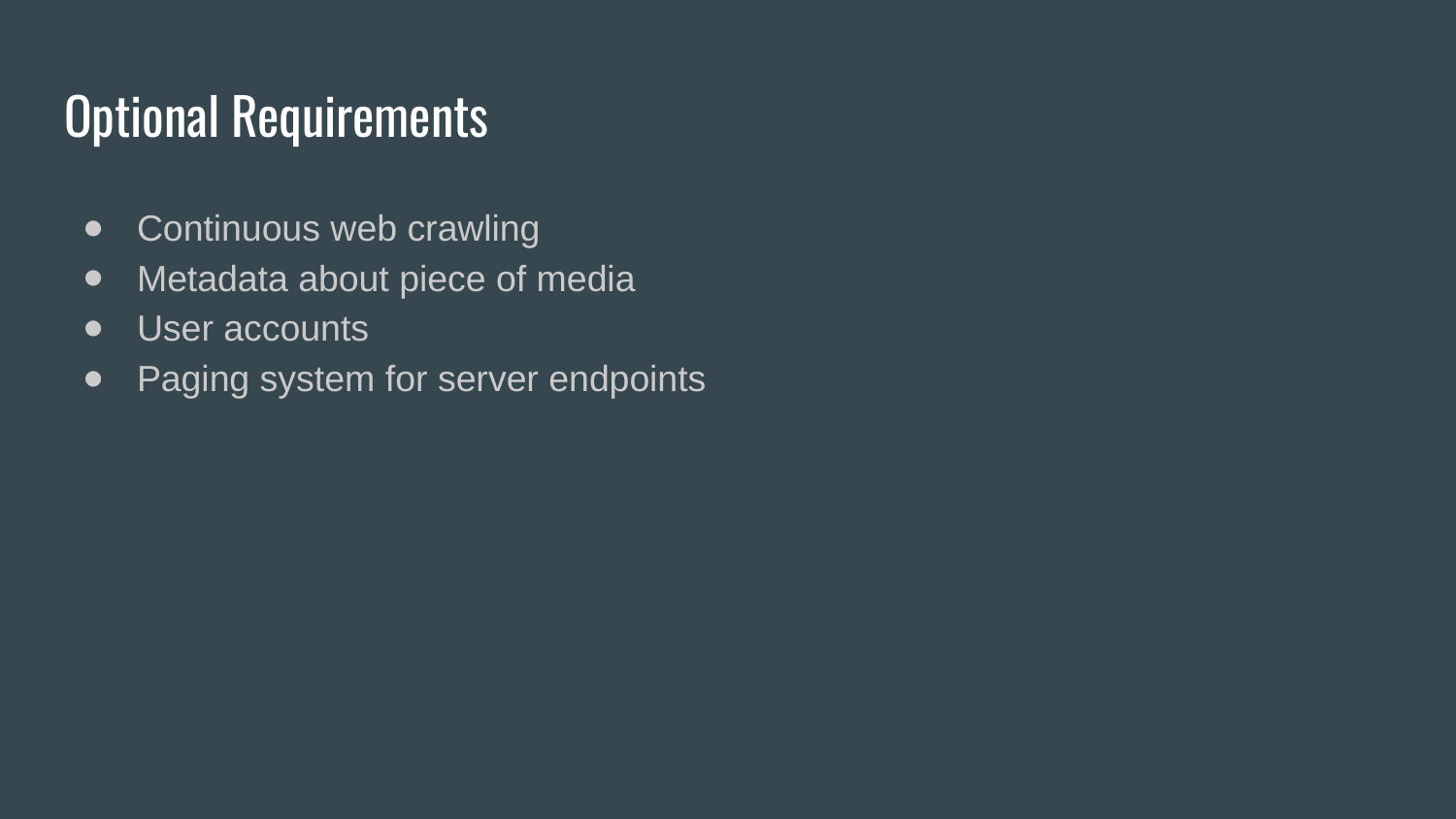

# Optional Requirements
Continuous web crawling
Metadata about piece of media
User accounts
Paging system for server endpoints